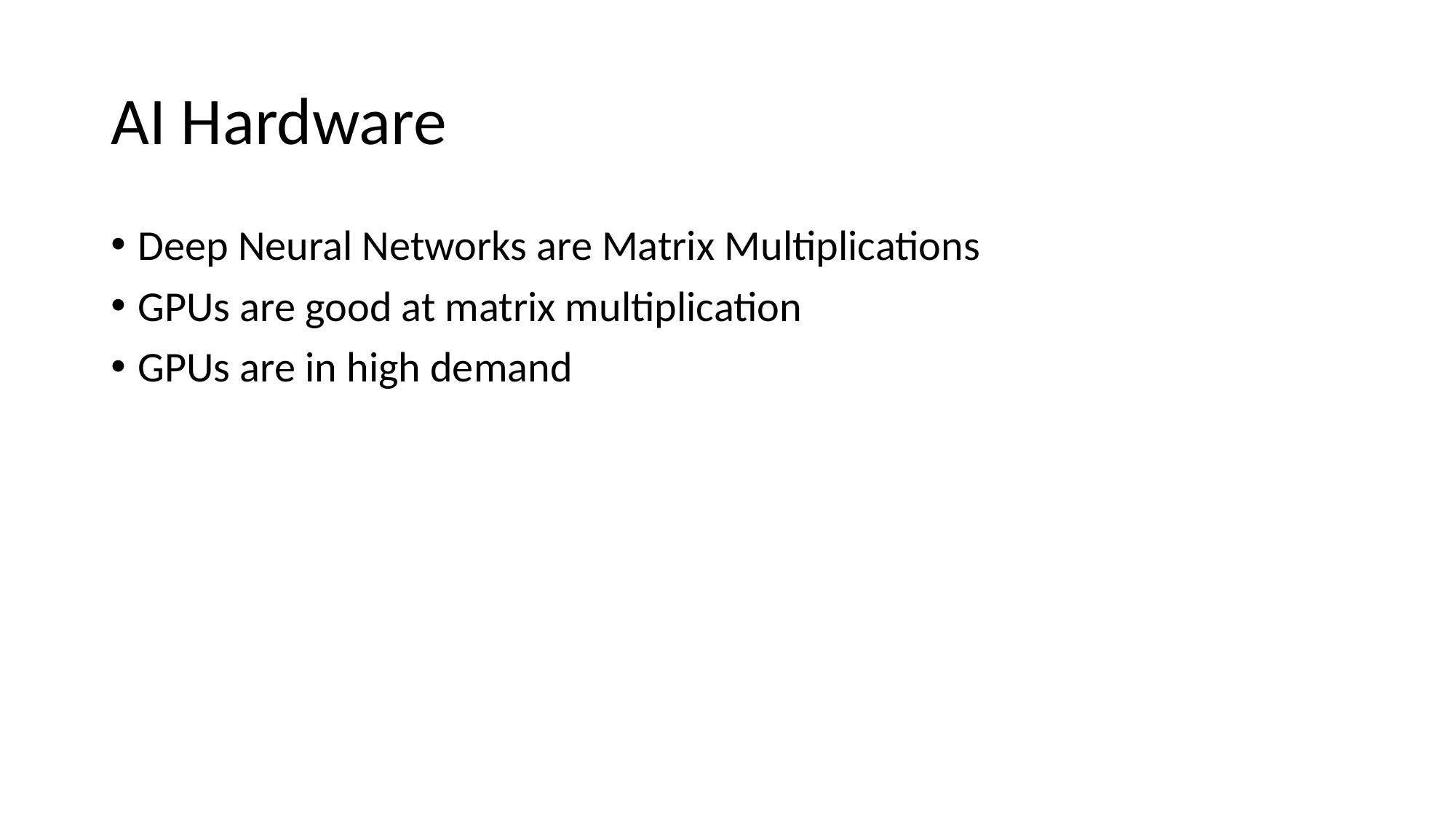

# AI Hardware
Deep Neural Networks are Matrix Multiplications
GPUs are good at matrix multiplication
GPUs are in high demand